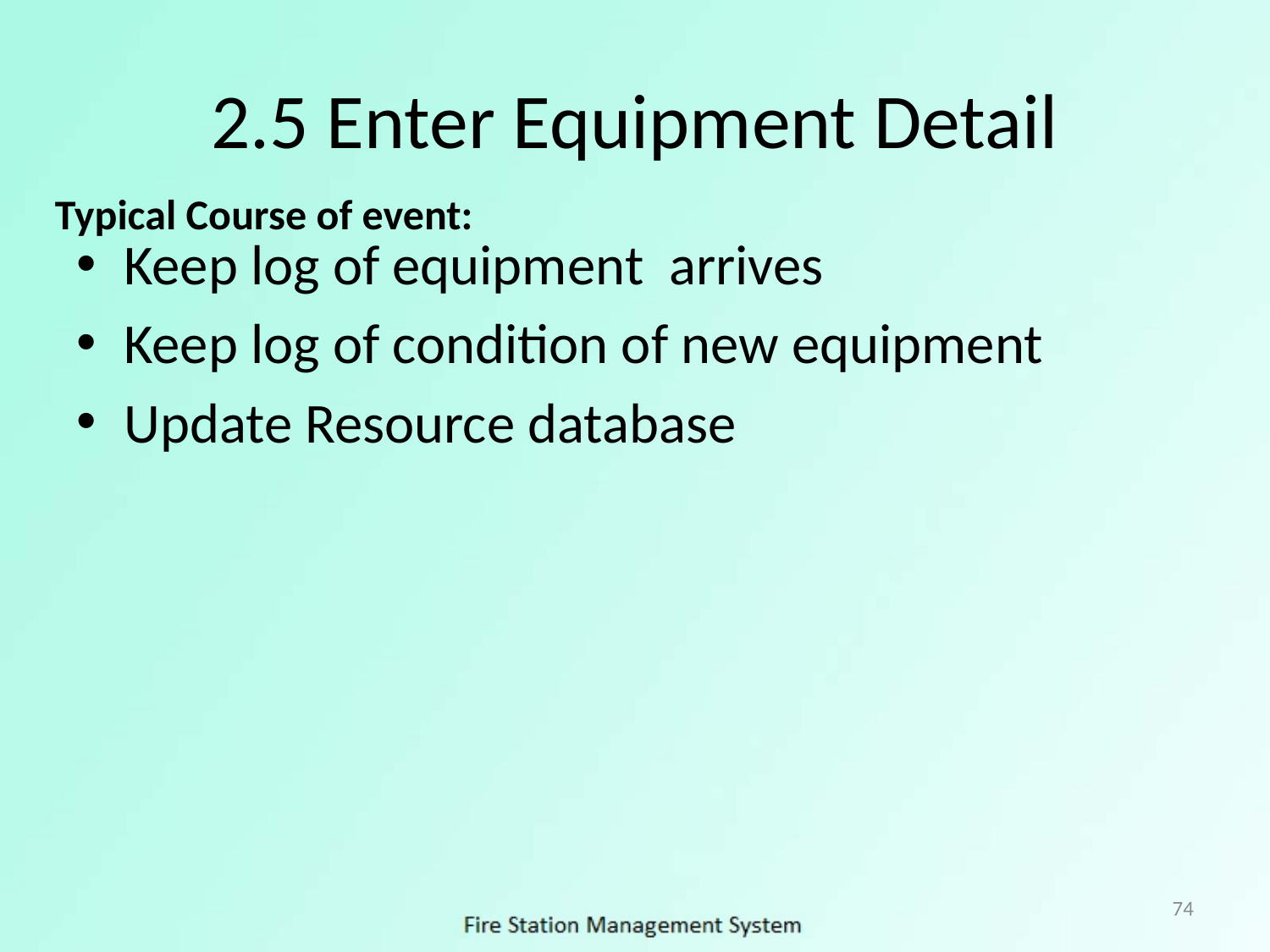

# 2.5 Enter Equipment Detail
Typical Course of event:
Keep log of equipment  arrives
Keep log of condition of new equipment
Update Resource database
74